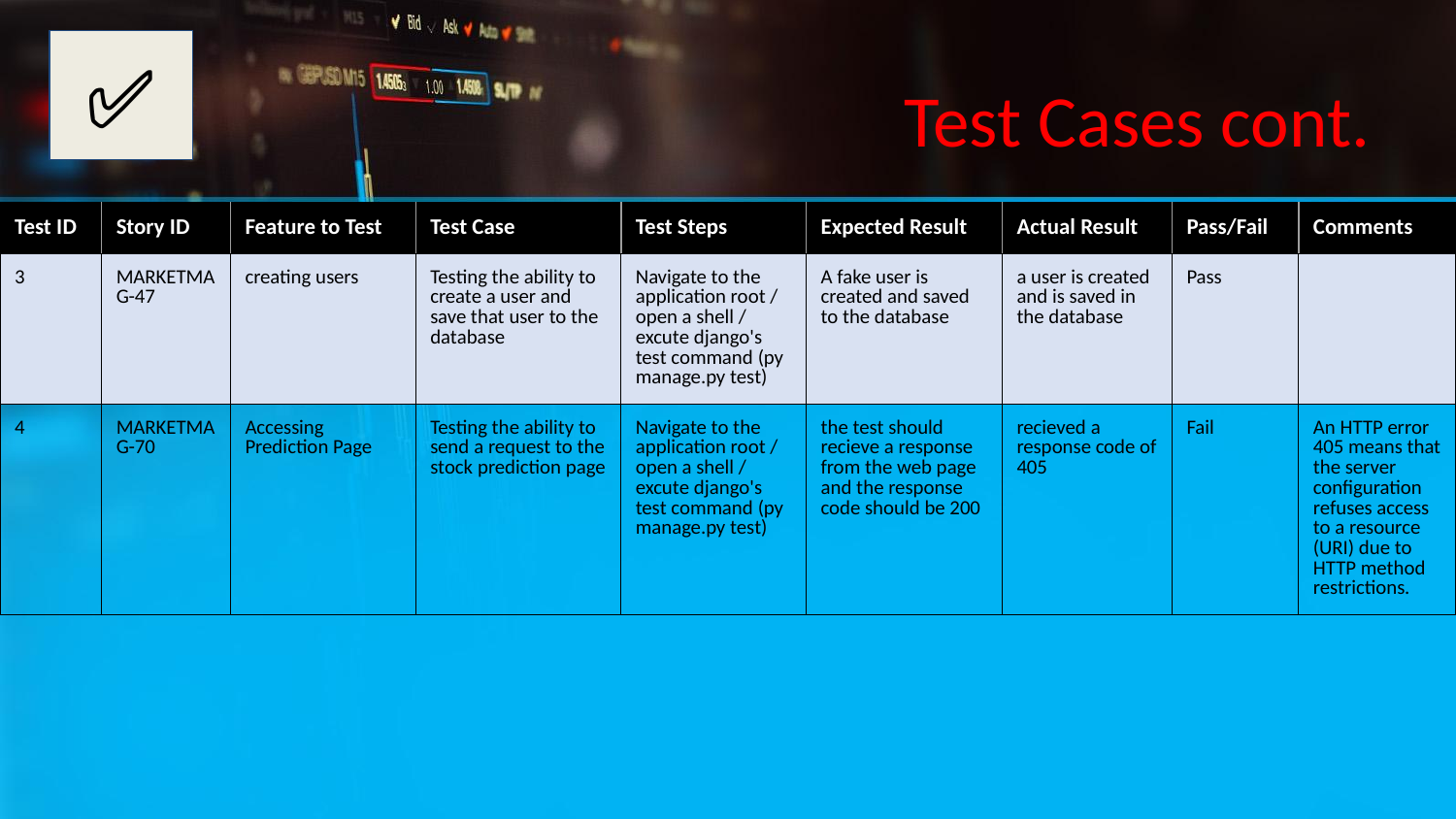

✅
# Test Cases cont.
| Test ID | Story ID | Feature to Test | Test Case | Test Steps | Expected Result | Actual Result | Pass/Fail | Comments |
| --- | --- | --- | --- | --- | --- | --- | --- | --- |
| 3 | MARKETMAG-47 | creating users | Testing the ability to create a user and save that user to the database | Navigate to the application root / open a shell / excute django's test command (py manage.py test) | A fake user is created and saved to the database | a user is created and is saved in the database | Pass |  |
| 4 | MARKETMAG-70 | Accessing Prediction Page | Testing the ability to send a request to the stock prediction page | Navigate to the application root / open a shell / excute django's test command (py manage.py test) | the test should recieve a response from the web page and the response code should be 200 | recieved a response code of 405 | Fail | An HTTP error 405 means that the server configuration refuses access to a resource (URI) due to HTTP method restrictions. |